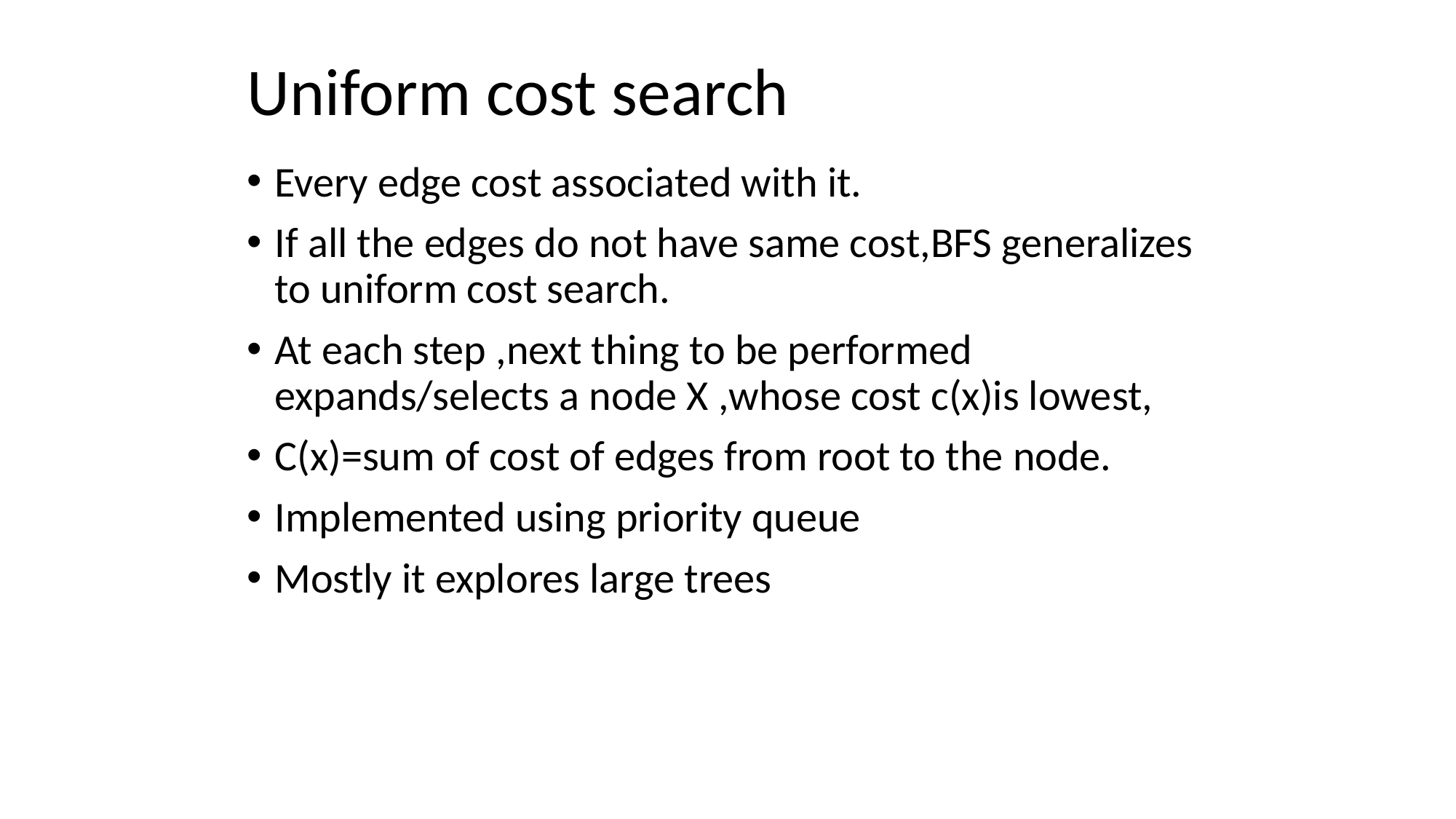

# Uniform cost search
Every edge cost associated with it.
If all the edges do not have same cost,BFS generalizes to uniform cost search.
At each step ,next thing to be performed expands/selects a node X ,whose cost c(x)is lowest,
C(x)=sum of cost of edges from root to the node.
Implemented using priority queue
Mostly it explores large trees